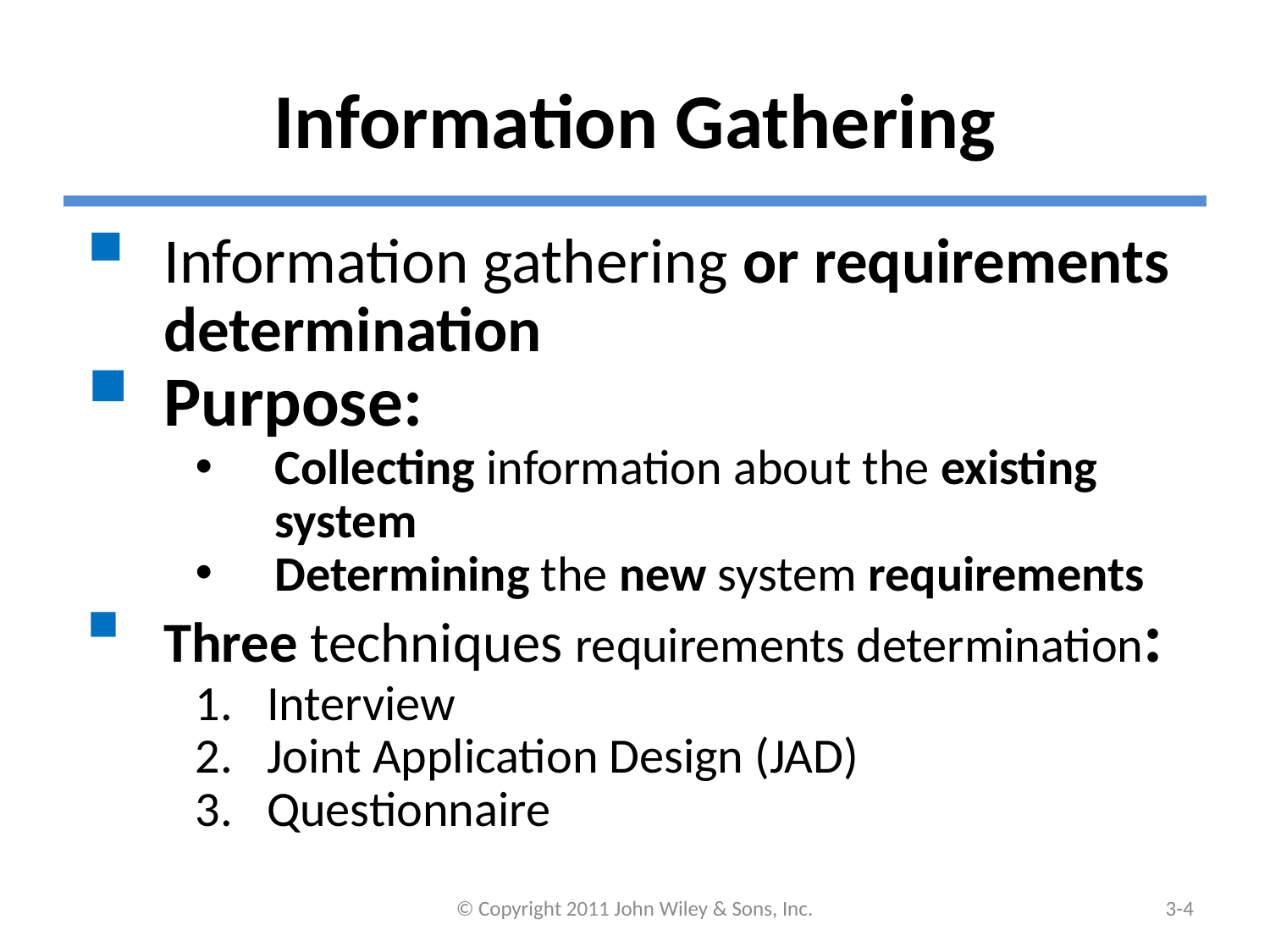

# Information Gathering
Information gathering or requirements determination
Purpose:
Collecting information about the existing system
Determining the new system requirements
Three techniques requirements determination:
Interview
Joint Application Design (JAD)
Questionnaire

© Copyright 2011 John Wiley & Sons, Inc.
3-4